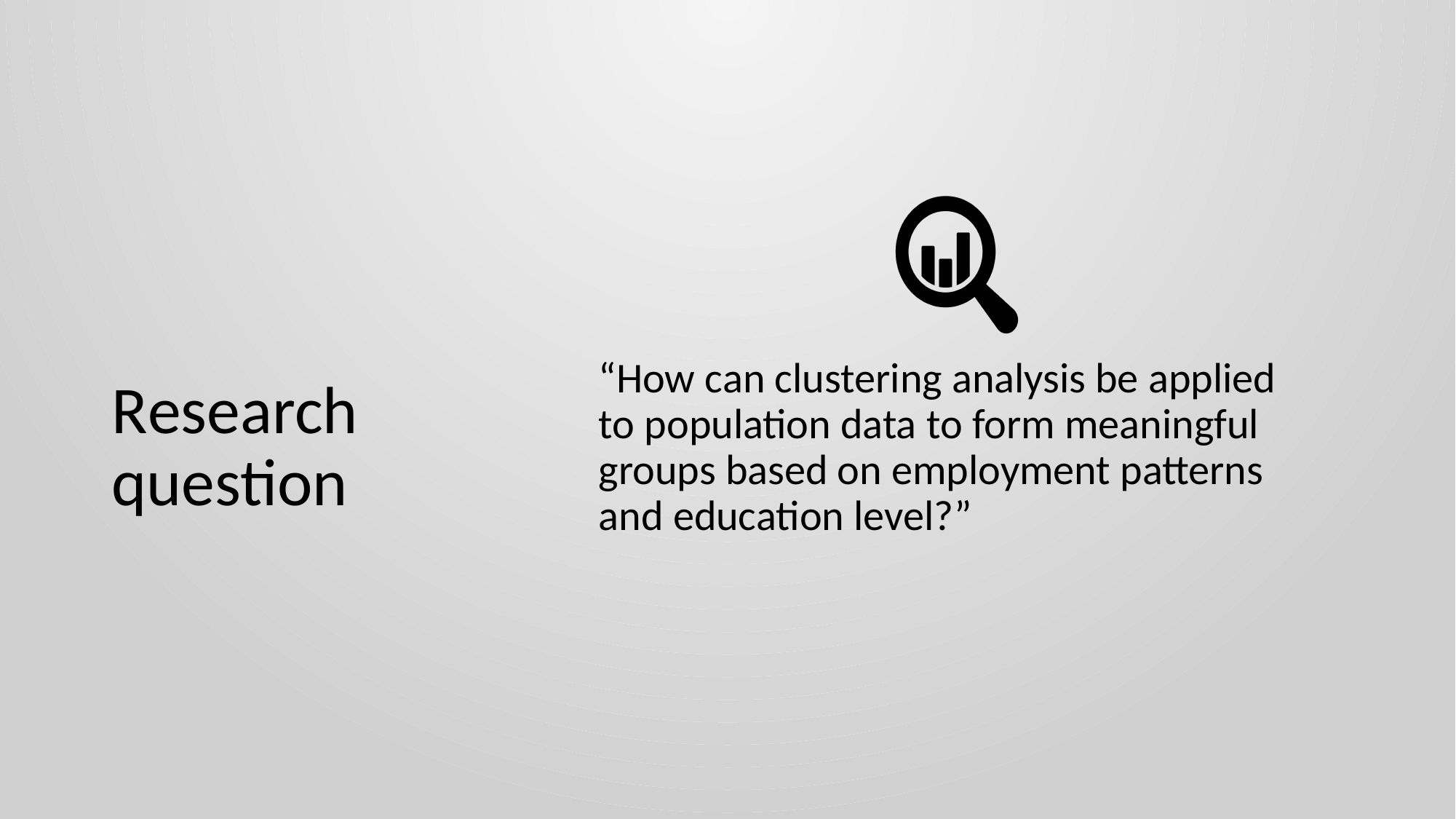

# Research question
“How can clustering analysis be applied to population data to form meaningful groups based on employment patterns and education level?”